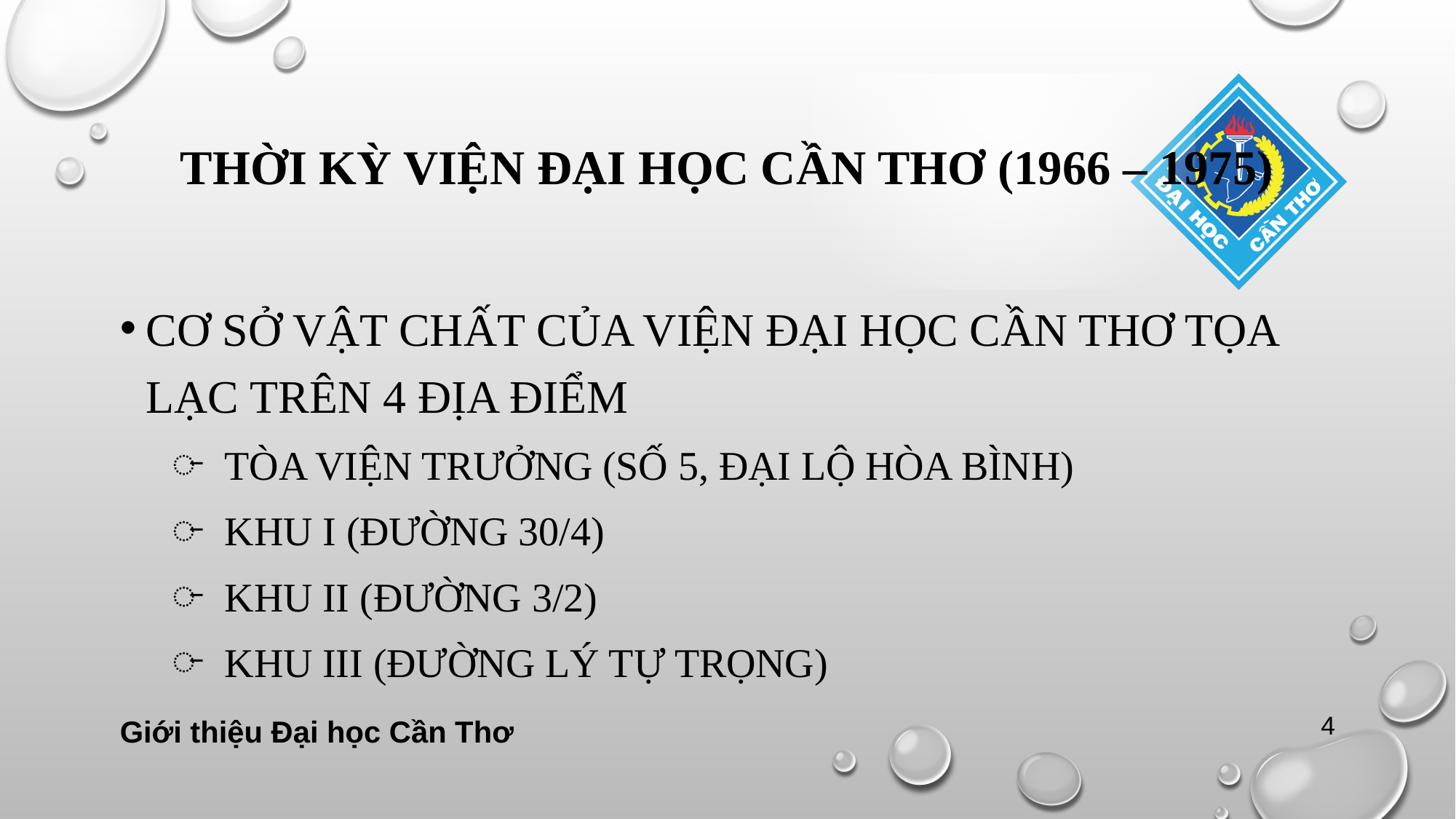

# Thời kỳ viện đại học cần thơ (1966 – 1975)
Cơ sở vật chất của viện đại học cần thơ tọa lạc trên 4 địa điểm
Tòa viện trưởng (số 5, đại lộ hòa bình)
Khu I (đường 30/4)
Khu II (đường 3/2)
Khu III (đường lý tự trọng)
4
Giới thiệu Đại học Cần Thơ